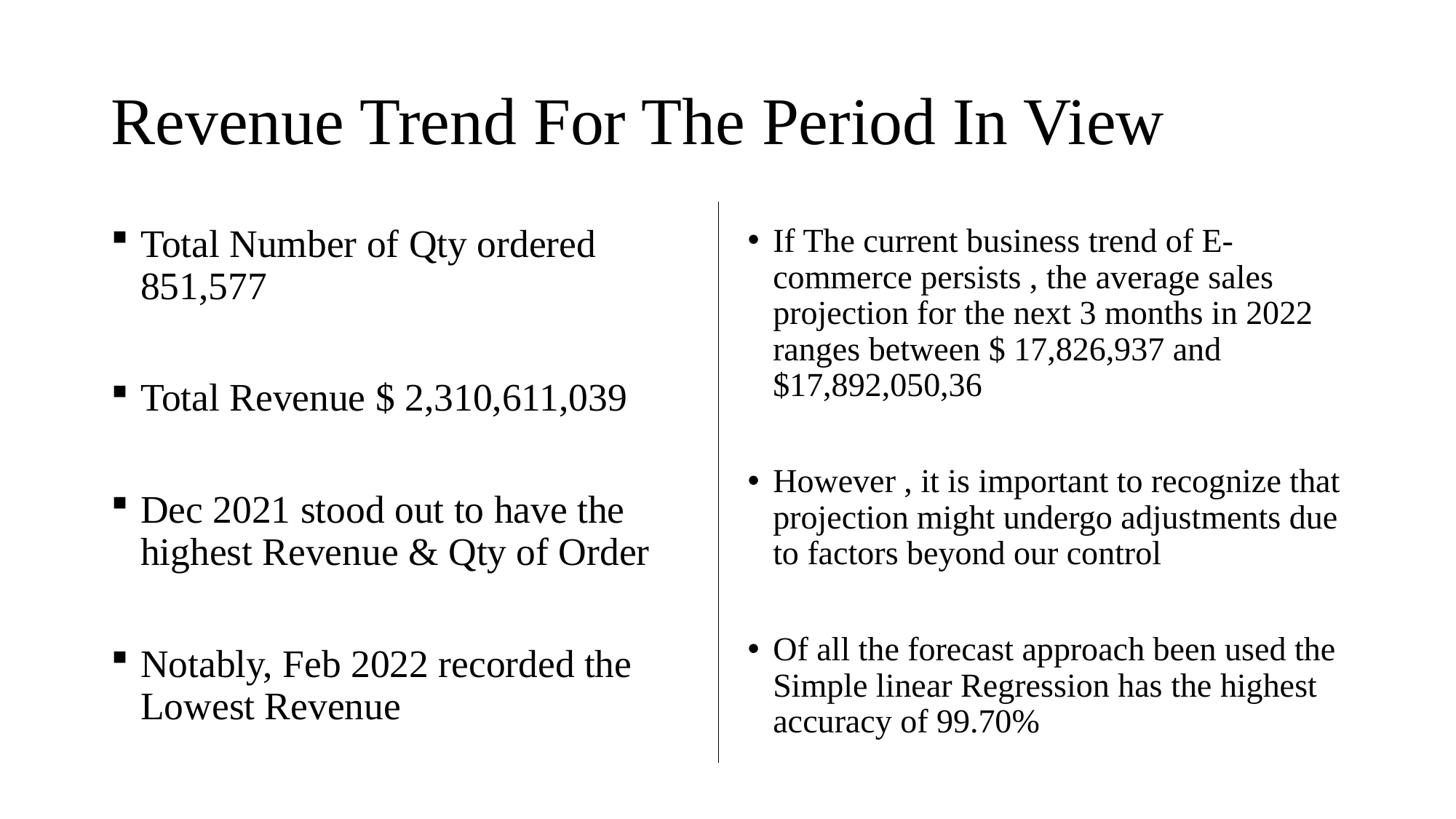

# Revenue Trend For The Period In View
Total Number of Qty ordered 851,577

Total Revenue $ 2,310,611,039

Dec 2021 stood out to have the highest Revenue & Qty of Order

Notably, Feb 2022 recorded the Lowest Revenue

If The current business trend of E-commerce persists , the average sales projection for the next 3 months in 2022 ranges between $ 17,826,937 and $17,892,050,36

However , it is important to recognize that projection might undergo adjustments due to factors beyond our control

Of all the forecast approach been used the Simple linear Regression has the highest accuracy of 99.70%